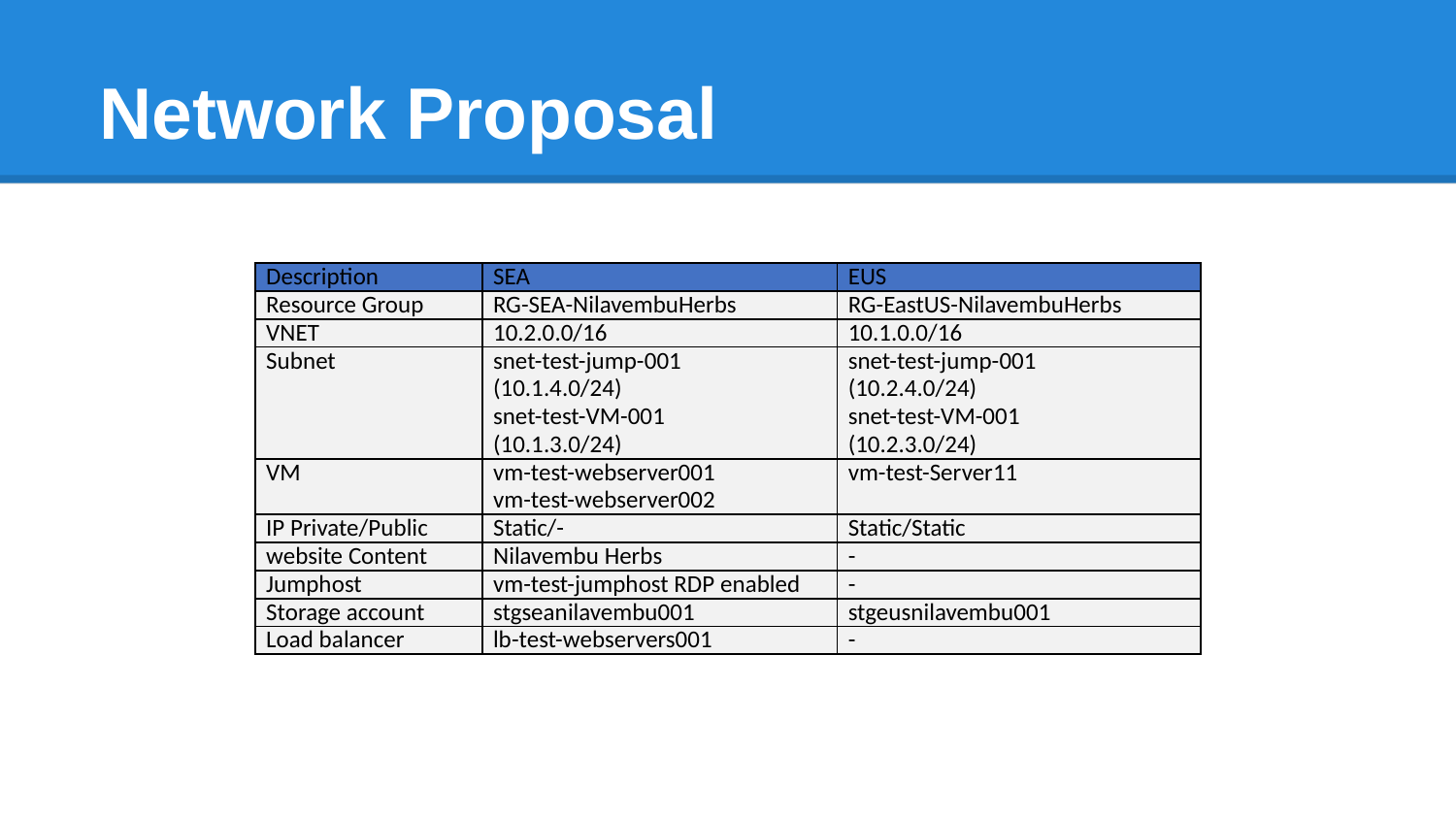

# Network Proposal
| Description | SEA | EUS |
| --- | --- | --- |
| Resource Group | RG-SEA-NilavembuHerbs | RG-EastUS-NilavembuHerbs |
| VNET | 10.2.0.0/16 | 10.1.0.0/16 |
| Subnet | snet-test-jump-001 (10.1.4.0/24) snet-test-VM-001 (10.1.3.0/24) | snet-test-jump-001 (10.2.4.0/24) snet-test-VM-001 (10.2.3.0/24) |
| VM | vm-test-webserver001 vm-test-webserver002 | vm-test-Server11 |
| IP Private/Public | Static/- | Static/Static |
| website Content | Nilavembu Herbs | - |
| Jumphost | vm-test-jumphost RDP enabled | - |
| Storage account | stgseanilavembu001 | stgeusnilavembu001 |
| Load balancer | lb-test-webservers001 | - |